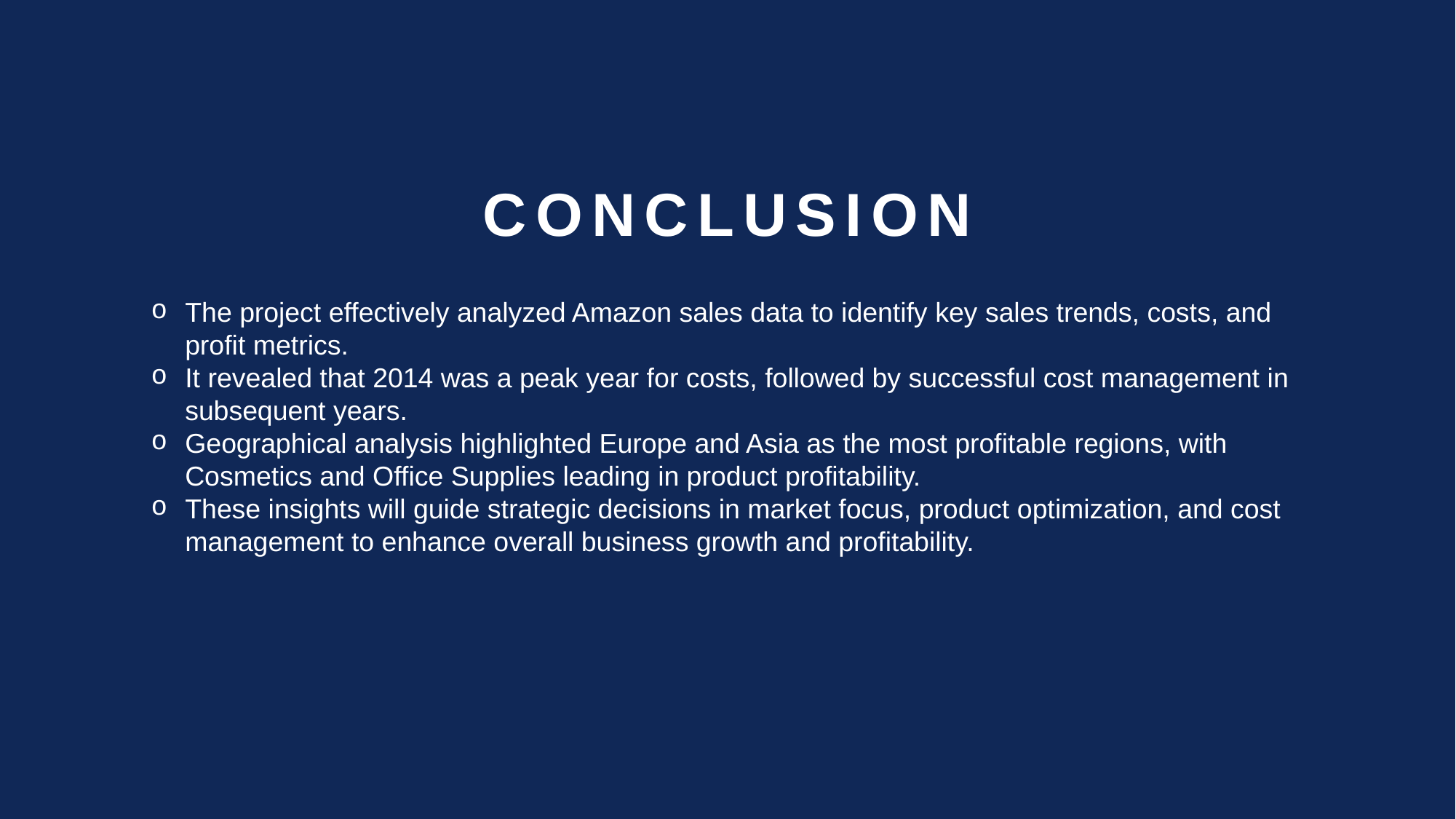

# Conclusion

The project effectively analyzed Amazon sales data to identify key sales trends, costs, and profit metrics.
It revealed that 2014 was a peak year for costs, followed by successful cost management in subsequent years.
Geographical analysis highlighted Europe and Asia as the most profitable regions, with Cosmetics and Office Supplies leading in product profitability.
These insights will guide strategic decisions in market focus, product optimization, and cost management to enhance overall business growth and profitability.